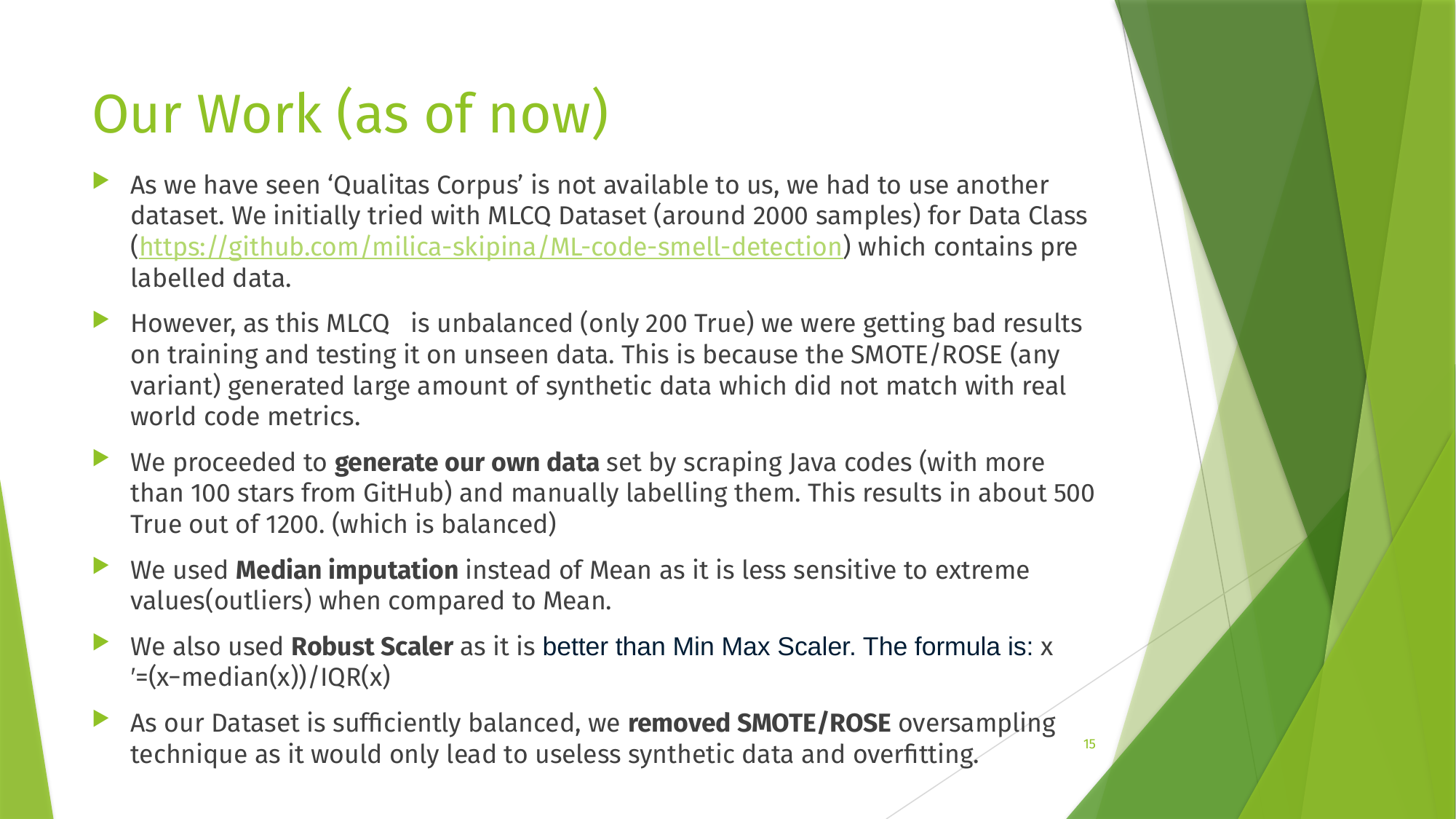

# Our Work (as of now)
As we have seen ‘Qualitas Corpus’ is not available to us, we had to use another dataset. We initially tried with MLCQ Dataset (around 2000 samples) for Data Class (https://github.com/milica-skipina/ML-code-smell-detection) which contains pre labelled data.
However, as this MLCQ   is unbalanced (only 200 True) we were getting bad results on training and testing it on unseen data. This is because the SMOTE/ROSE (any variant) generated large amount of synthetic data which did not match with real world code metrics.
We proceeded to generate our own data set by scraping Java codes (with more than 100 stars from GitHub) and manually labelling them. This results in about 500 True out of 1200. (which is balanced)
We used Median imputation instead of Mean as it is less sensitive to extreme values(outliers) when compared to Mean.
We also used Robust Scaler as it is better than Min Max Scaler. The formula is: x′=(x−median(x))/IQR(x)
As our Dataset is sufficiently balanced, we removed SMOTE/ROSE oversampling technique as it would only lead to useless synthetic data and overfitting.

15